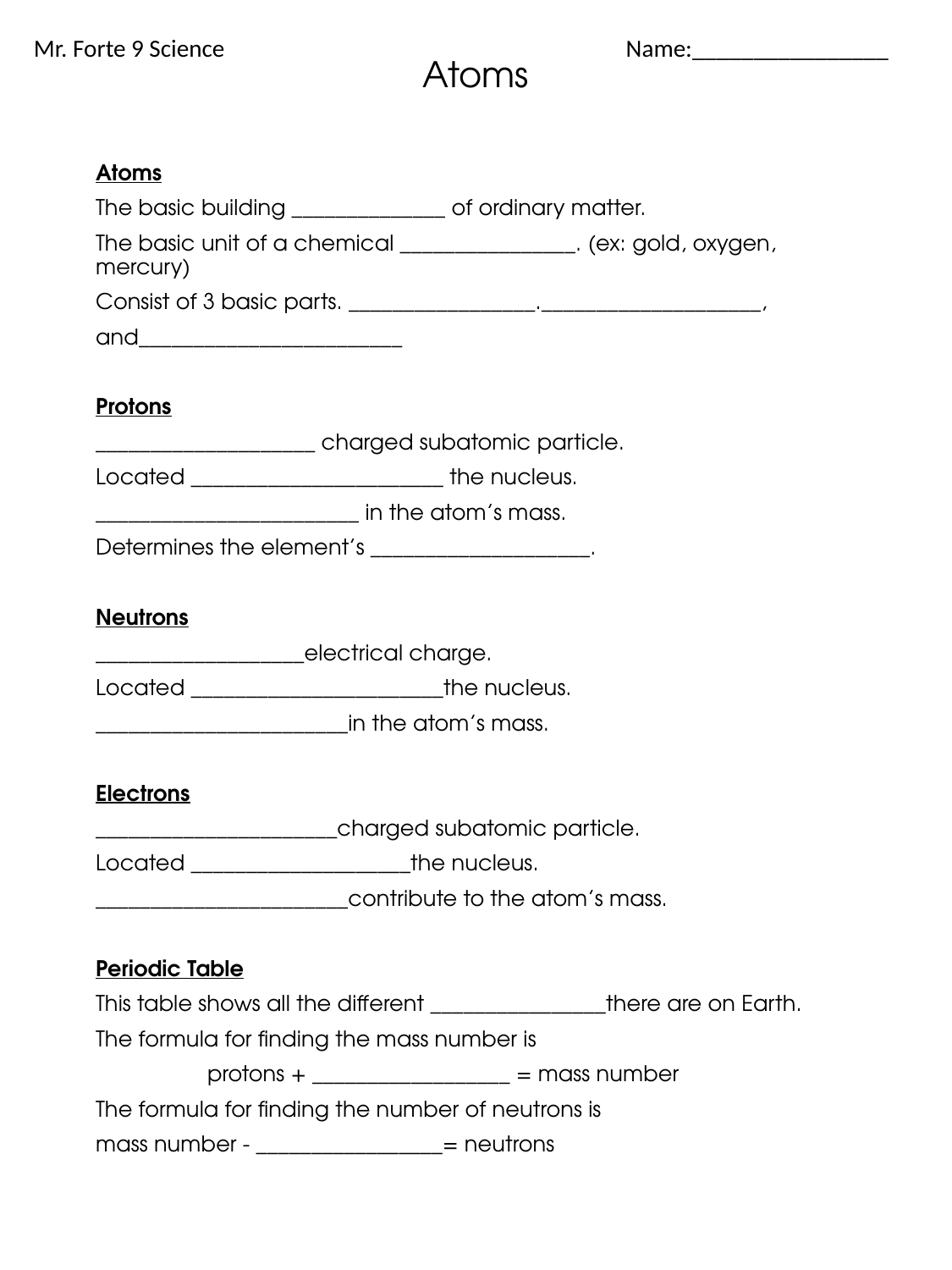

Mr. Forte 9 Science
Name:________________
# Atoms
Atoms
The basic building ______________ of ordinary matter.
The basic unit of a chemical ________________. (ex: gold, oxygen, mercury)
Consist of 3 basic parts. _________________.____________________,
and________________________

Protons
____________________ charged subatomic particle.
Located _______________________ the nucleus.
________________________ in the atom’s mass.
Determines the element’s ____________________.

Neutrons
___________________electrical charge.
Located _______________________the nucleus.
_______________________in the atom’s mass.

Electrons
______________________charged subatomic particle.
Located ____________________the nucleus.
_______________________contribute to the atom’s mass.

Periodic Table
This table shows all the different ________________there are on Earth.
The formula for finding the mass number is
	protons + __________________ = mass number
The formula for finding the number of neutrons is
mass number - _________________= neutrons